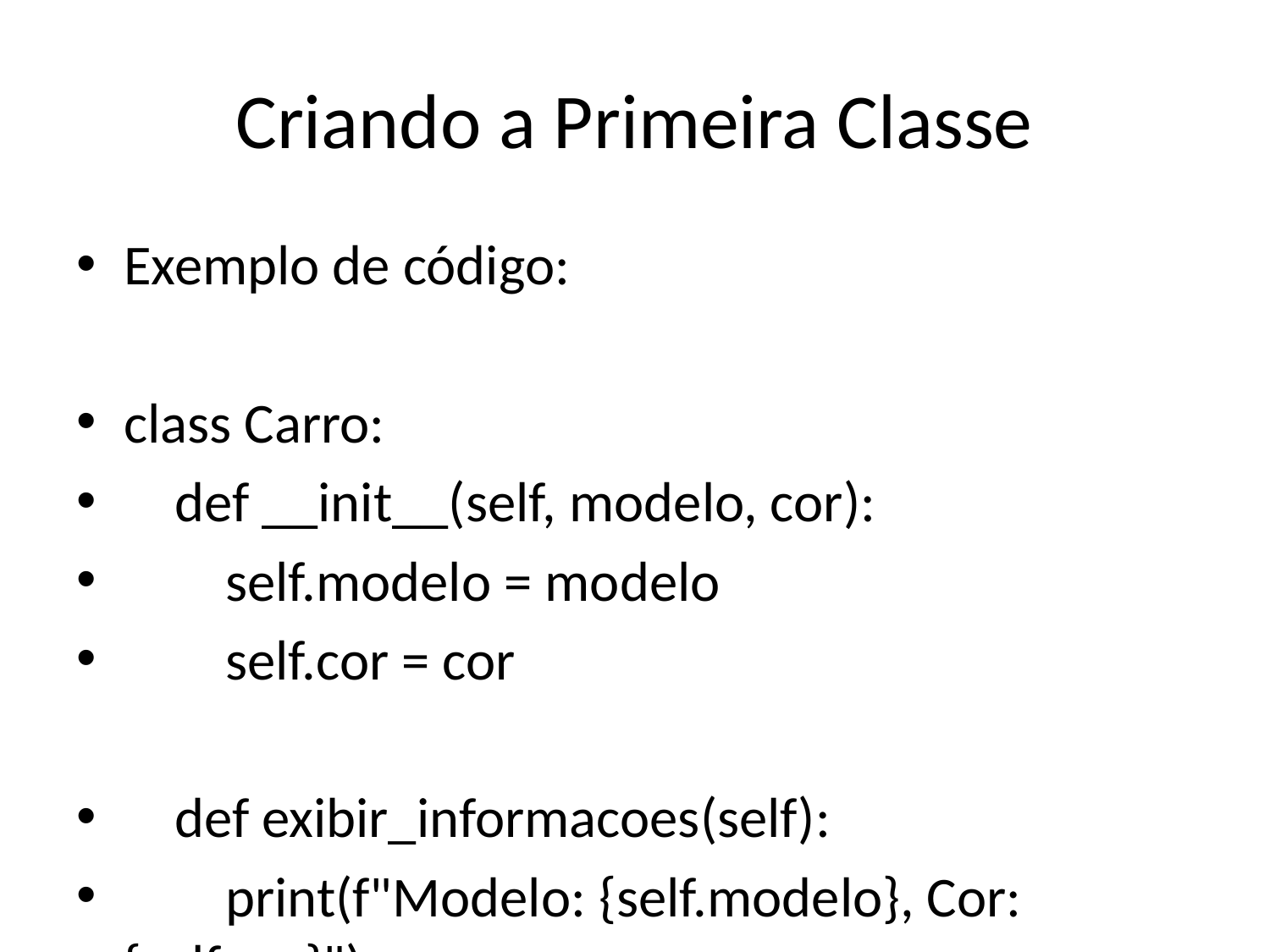

# Criando a Primeira Classe
Exemplo de código:

class Carro:
    def __init__(self, modelo, cor):
        self.modelo = modelo
        self.cor = cor

    def exibir_informacoes(self):
        print(f"Modelo: {self.modelo}, Cor: {self.cor}")

meu_carro = Carro("Fusca", "azul")
meu_carro.exibir_informacoes()